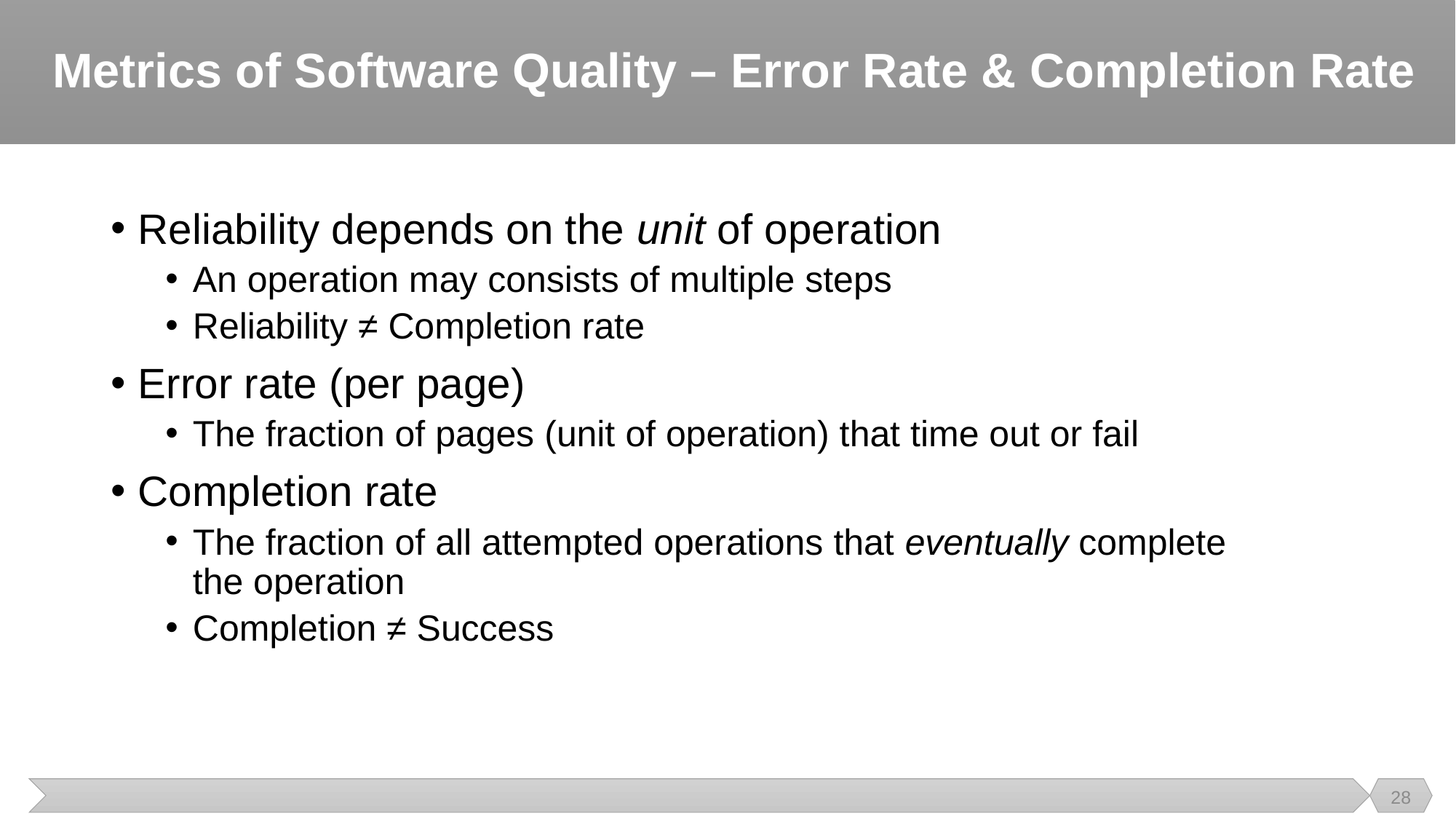

# Metrics of Software Quality – Error Rate & Completion Rate
Reliability depends on the unit of operation
An operation may consists of multiple steps
Reliability ≠ Completion rate
Error rate (per page)
The fraction of pages (unit of operation) that time out or fail
Completion rate
The fraction of all attempted operations that eventually complete the operation
Completion ≠ Success

28